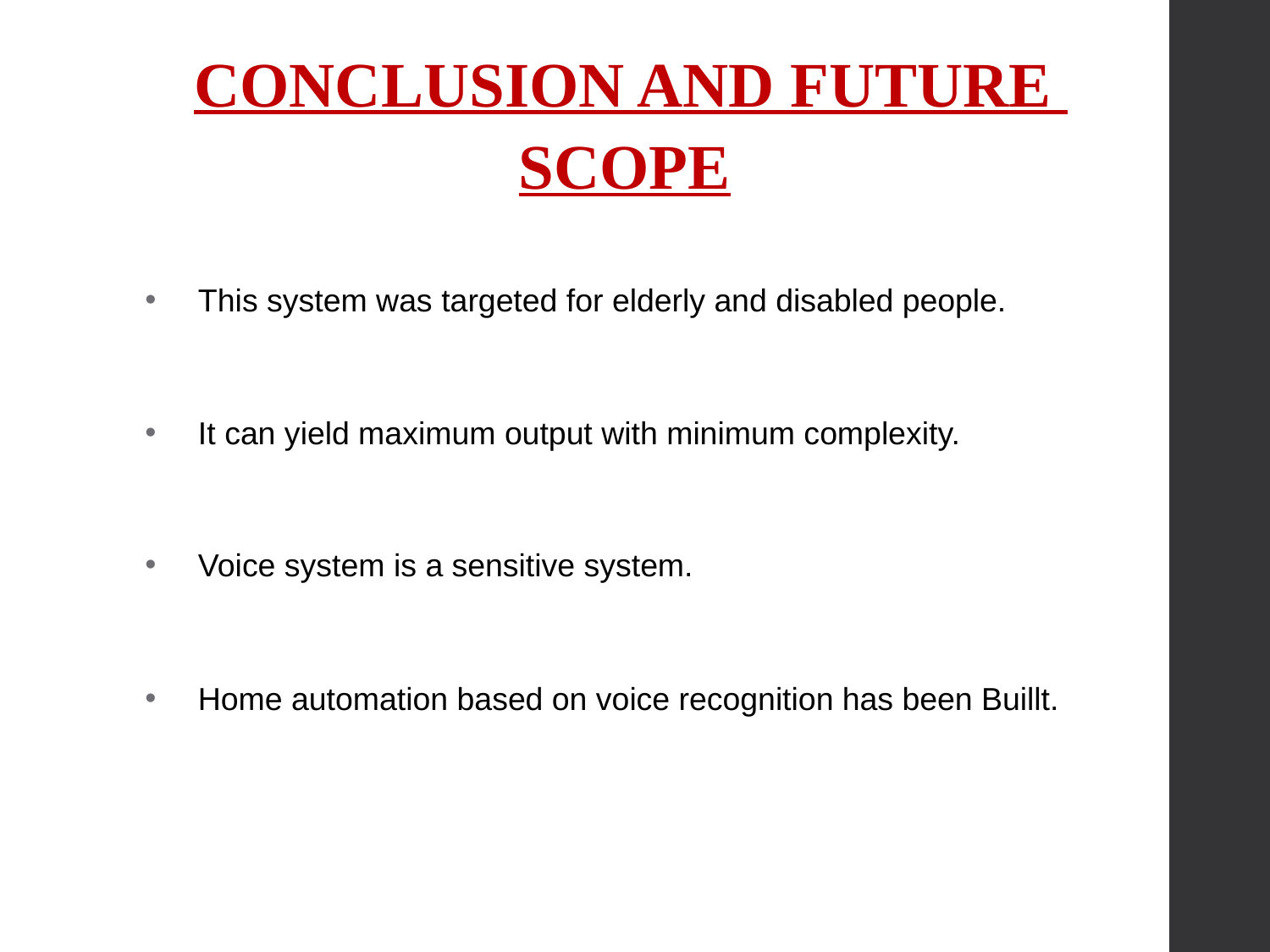

# CONCLUSION AND FUTURE  SCOPE
This system was targeted for elderly and disabled people.

It can yield maximum output with minimum complexity.

Voice system is a sensitive system.

Home automation based on voice recognition has been Buillt.